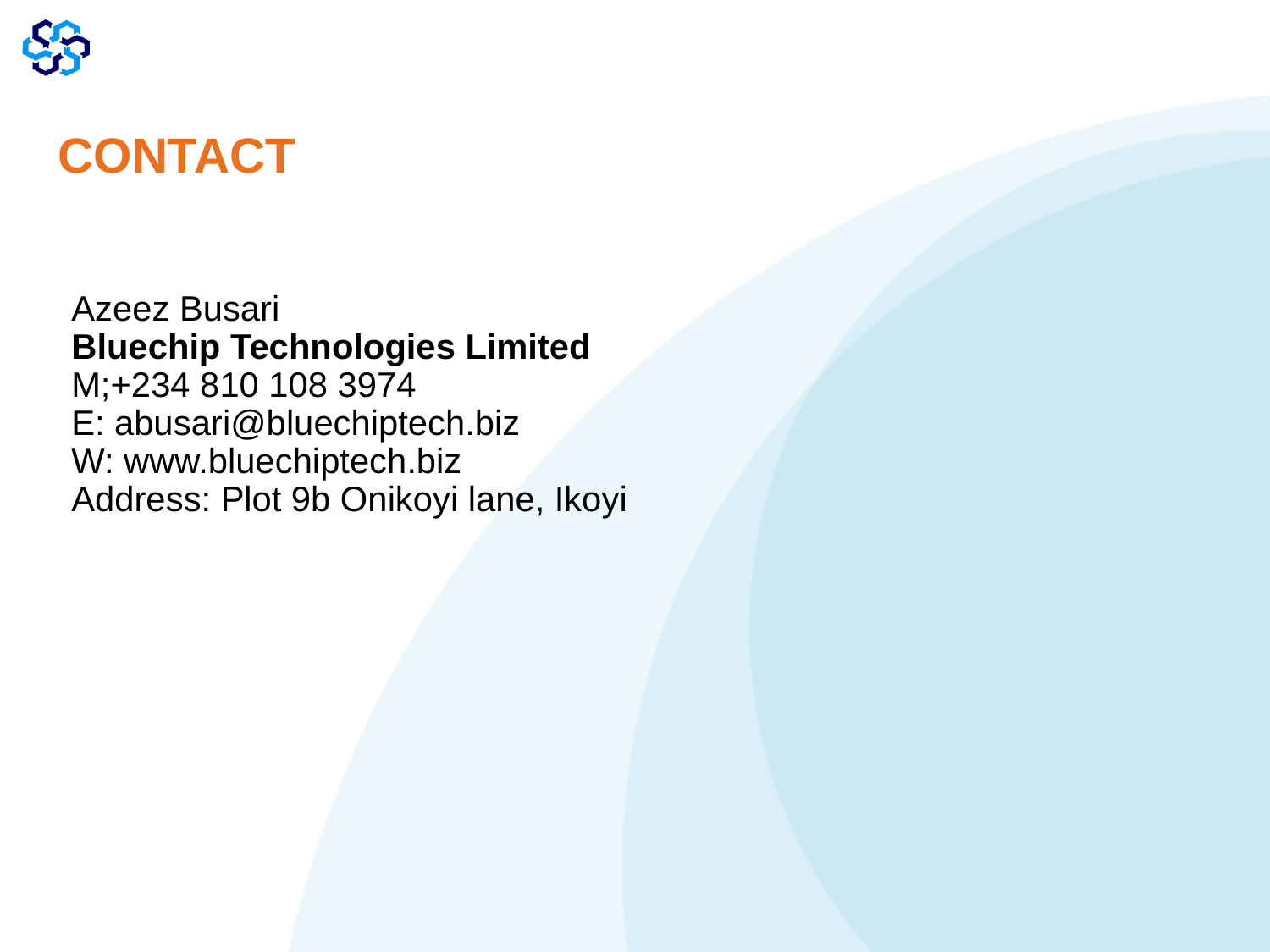

CONTACT
Azeez Busari
Bluechip Technologies Limited
M;+234 810 108 3974
E: abusari@bluechiptech.biz
W: www.bluechiptech.biz
Address: Plot 9b Onikoyi lane, Ikoyi